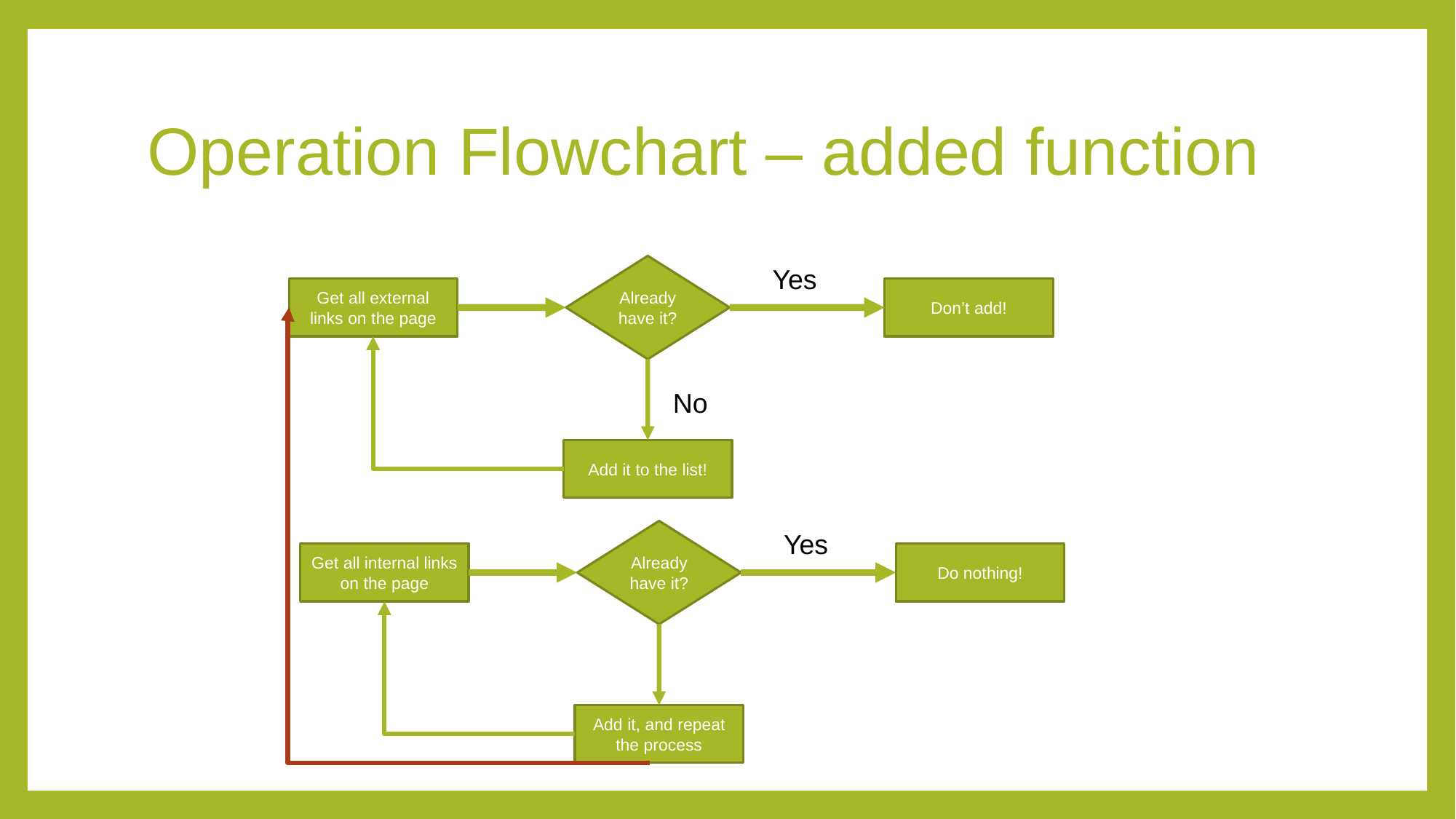

# Operation Flowchart – added function
Already have it?
Yes
Don’t add!
Get all external links on the page
Add it to the list!
No
Already have it?
Yes
Do nothing!
Get all internal links on the page
Add it, and repeat the process